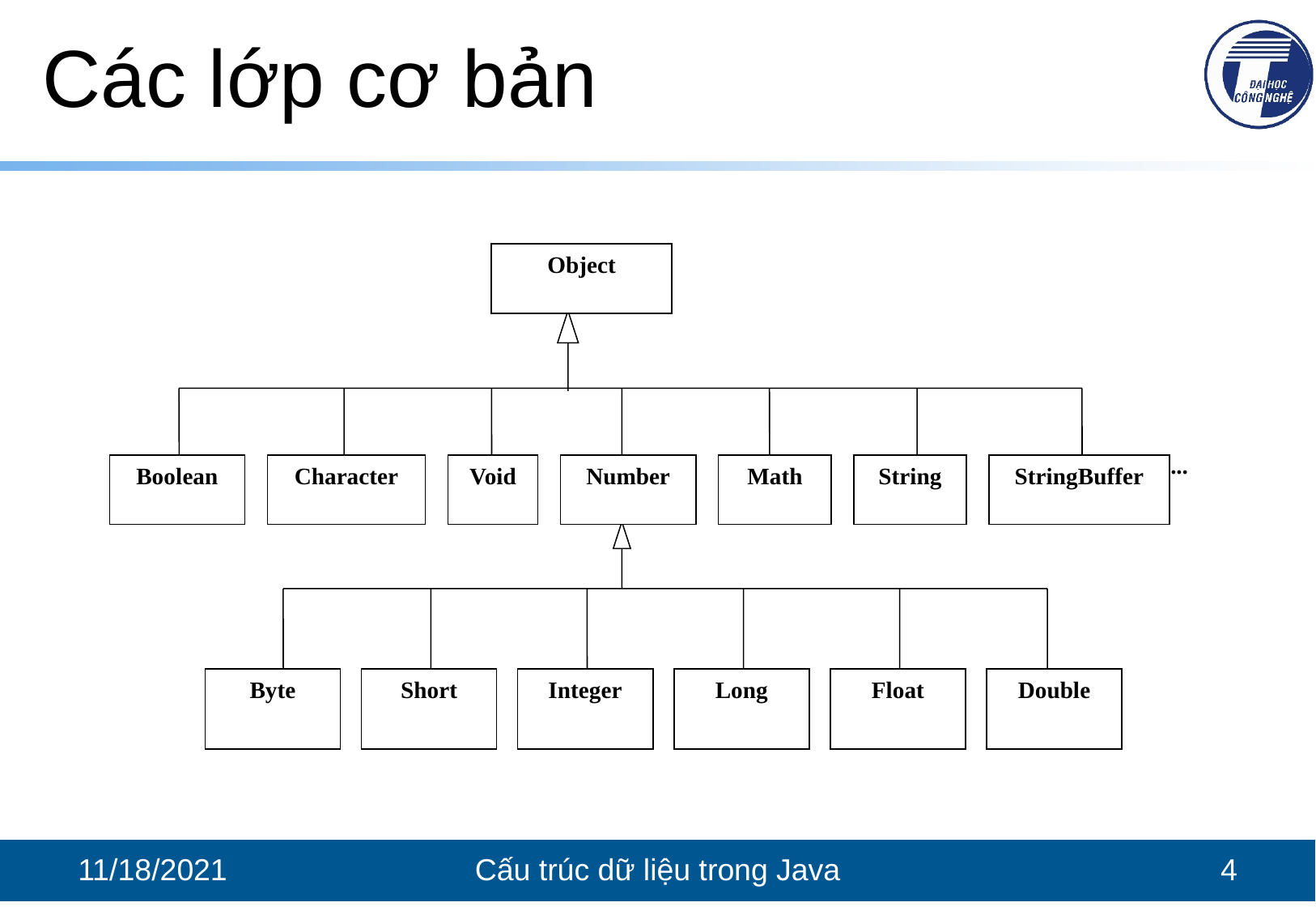

# Các lớp cơ bản
Object

Boolean
Character
Void
Number
Math
String
StringBuffer

Byte
Short
Integer
Long
Float
Double

...
11/18/2021
Cấu trúc dữ liệu trong Java
4